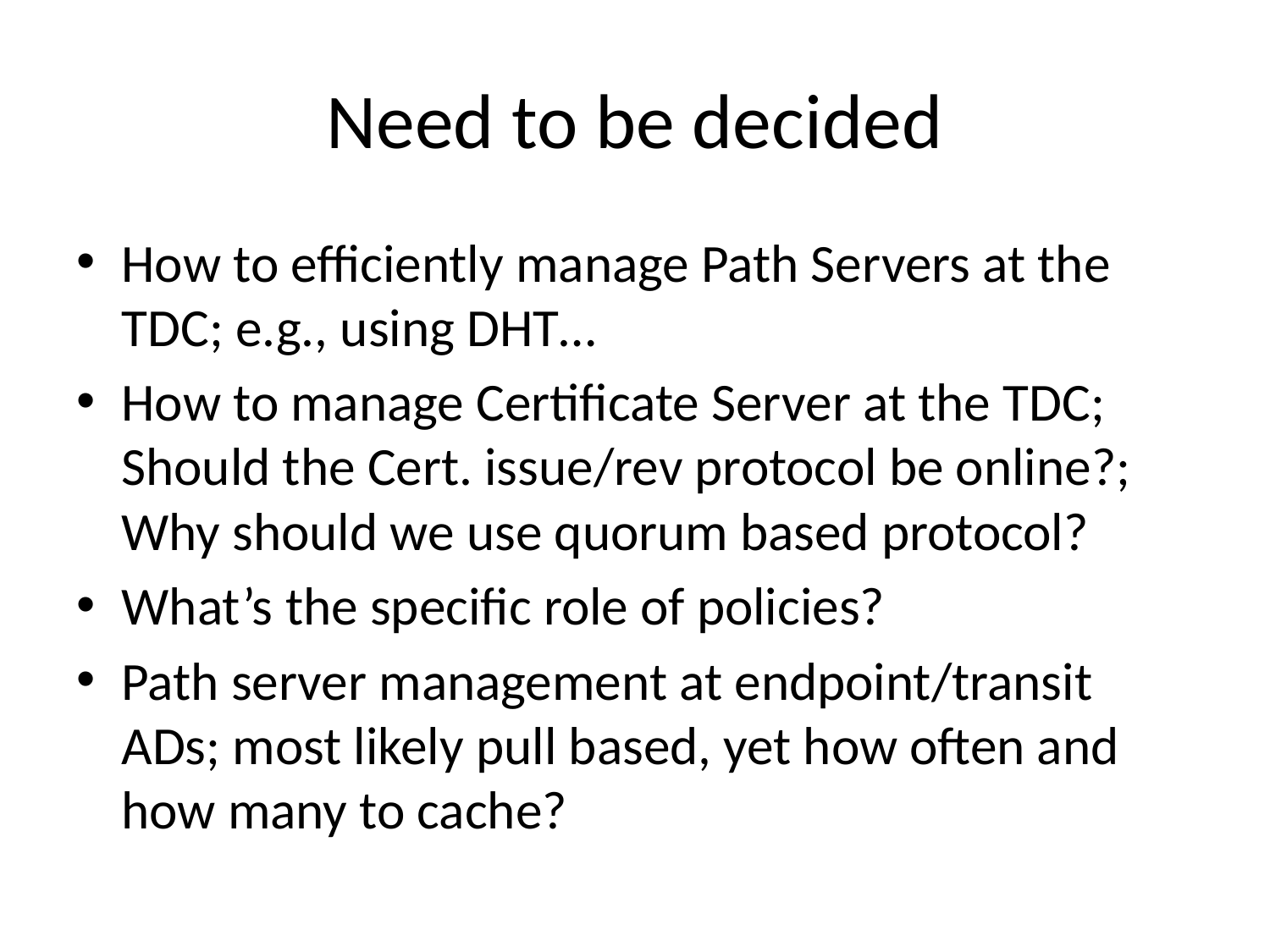

# Need to be decided
How to efficiently manage Path Servers at the TDC; e.g., using DHT…
How to manage Certificate Server at the TDC; Should the Cert. issue/rev protocol be online?; Why should we use quorum based protocol?
What’s the specific role of policies?
Path server management at endpoint/transit ADs; most likely pull based, yet how often and how many to cache?